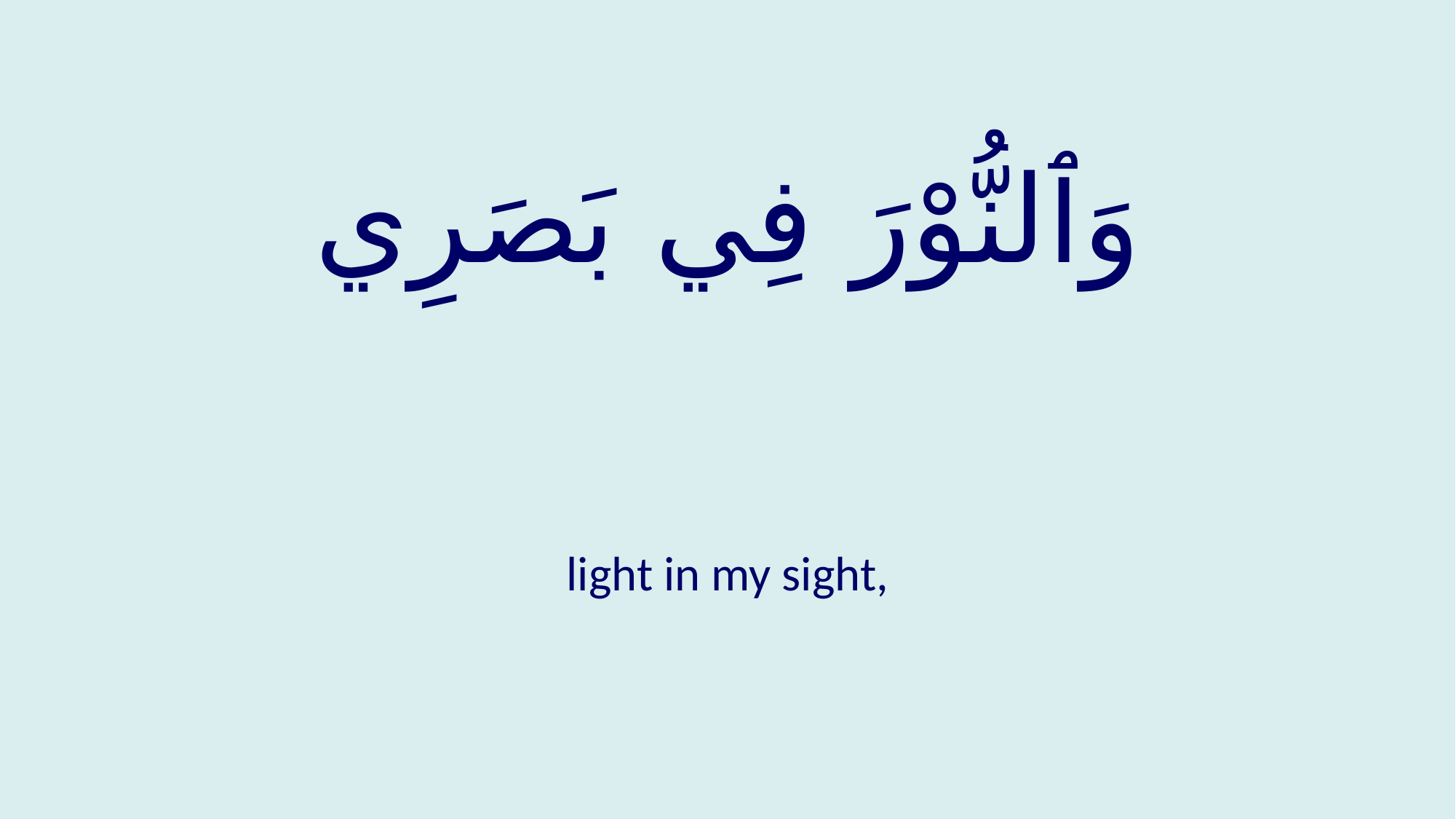

# وَٱلنُّوْرَ فِي بَصَرِي
light in my sight,